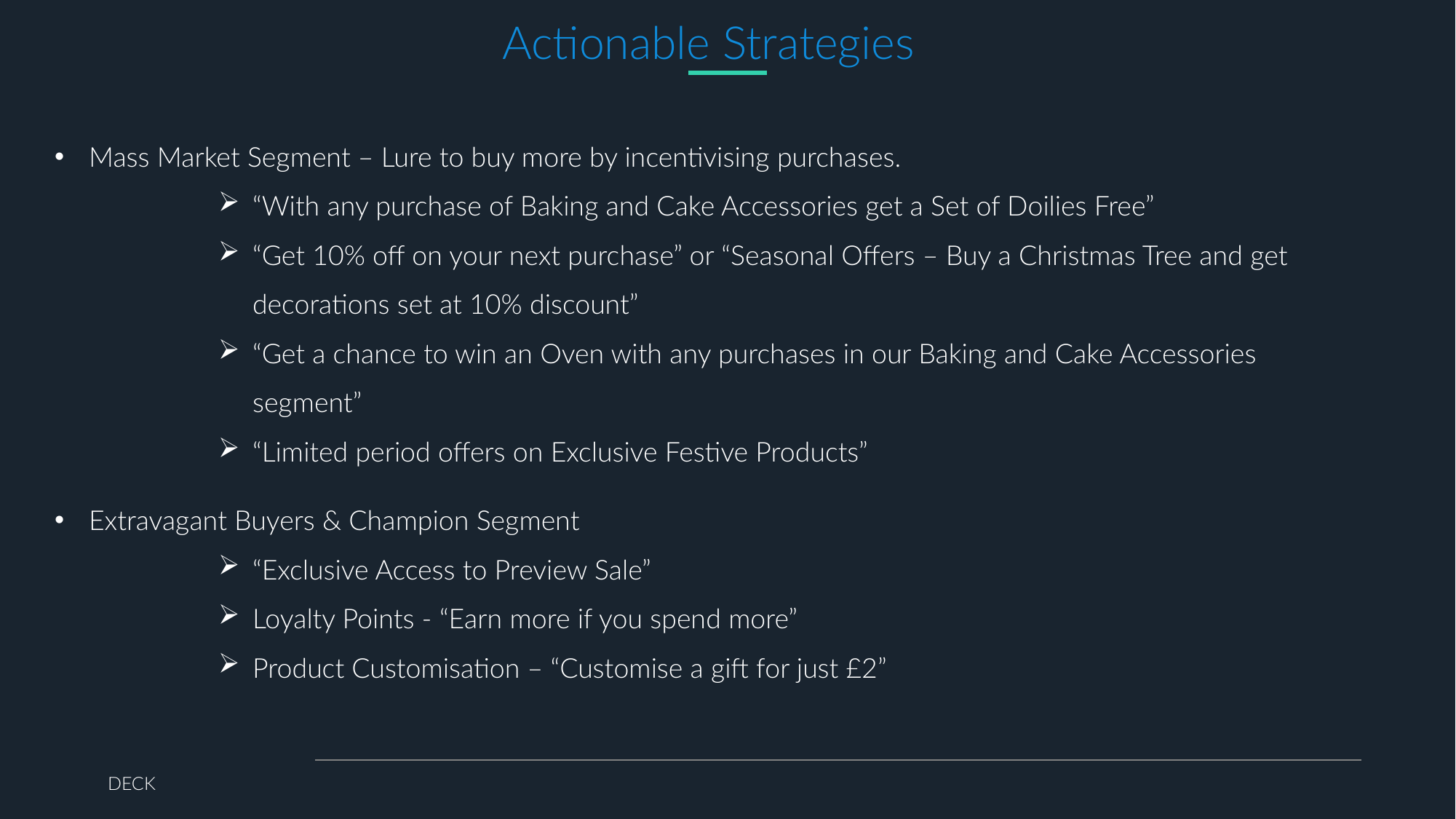

Actionable Strategies

Mass Market Segment – Lure to buy more by incentivising purchases.
“With any purchase of Baking and Cake Accessories get a Set of Doilies Free”
“Get 10% off on your next purchase” or “Seasonal Offers – Buy a Christmas Tree and get decorations set at 10% discount”
“Get a chance to win an Oven with any purchases in our Baking and Cake Accessories segment”
“Limited period offers on Exclusive Festive Products”
Extravagant Buyers & Champion Segment
“Exclusive Access to Preview Sale”
Loyalty Points - “Earn more if you spend more”
Product Customisation – “Customise a gift for just £2”